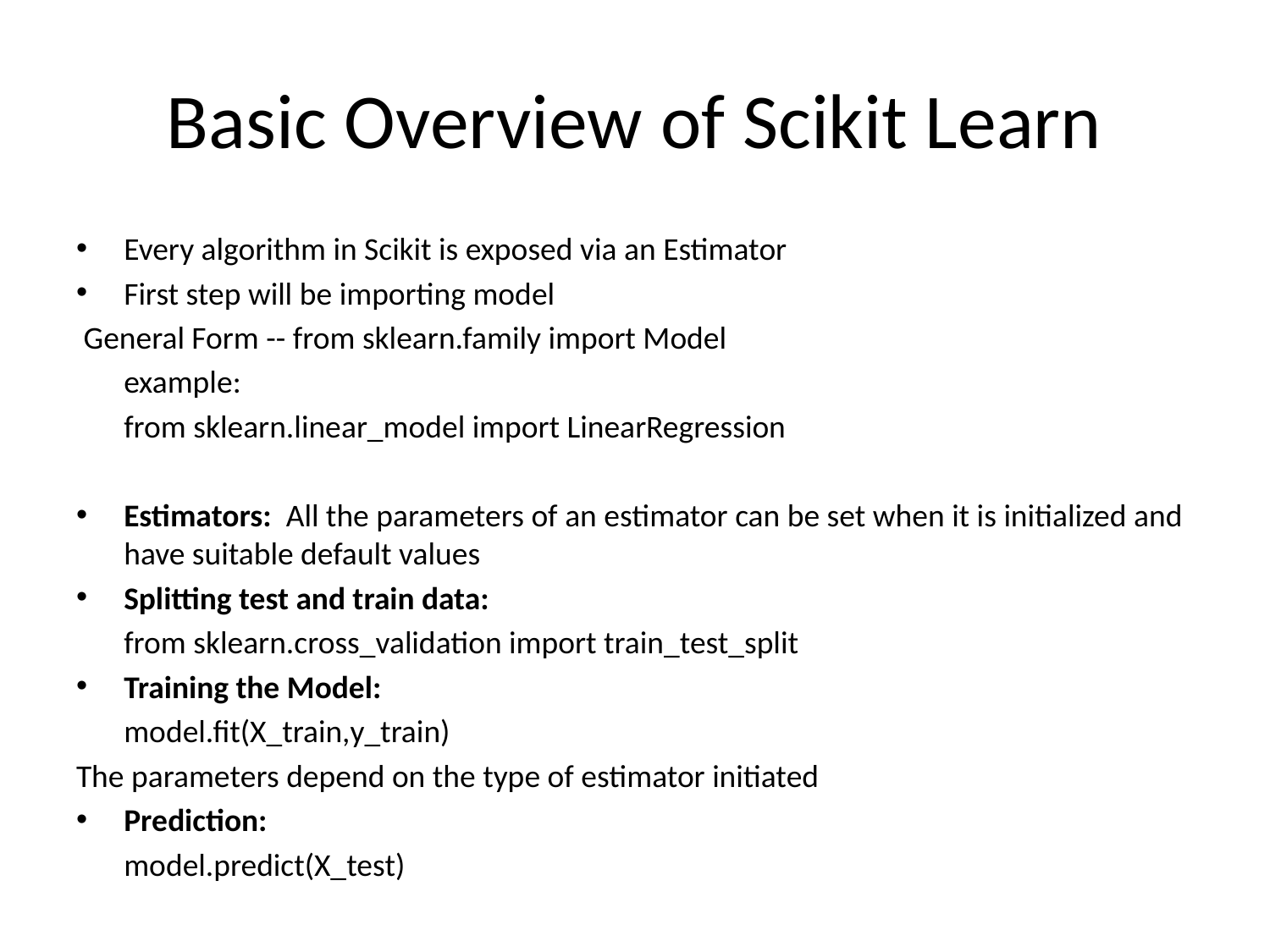

# Basic Overview of Scikit Learn
Every algorithm in Scikit is exposed via an Estimator
First step will be importing model
 General Form -- from sklearn.family import Model
	example:
	from sklearn.linear_model import LinearRegression

Estimators:  All the parameters of an estimator can be set when it is initialized and have suitable default values
Splitting test and train data:
	from sklearn.cross_validation import train_test_split
Training the Model:
	model.fit(X_train,y_train)
The parameters depend on the type of estimator initiated
Prediction:
	model.predict(X_test)